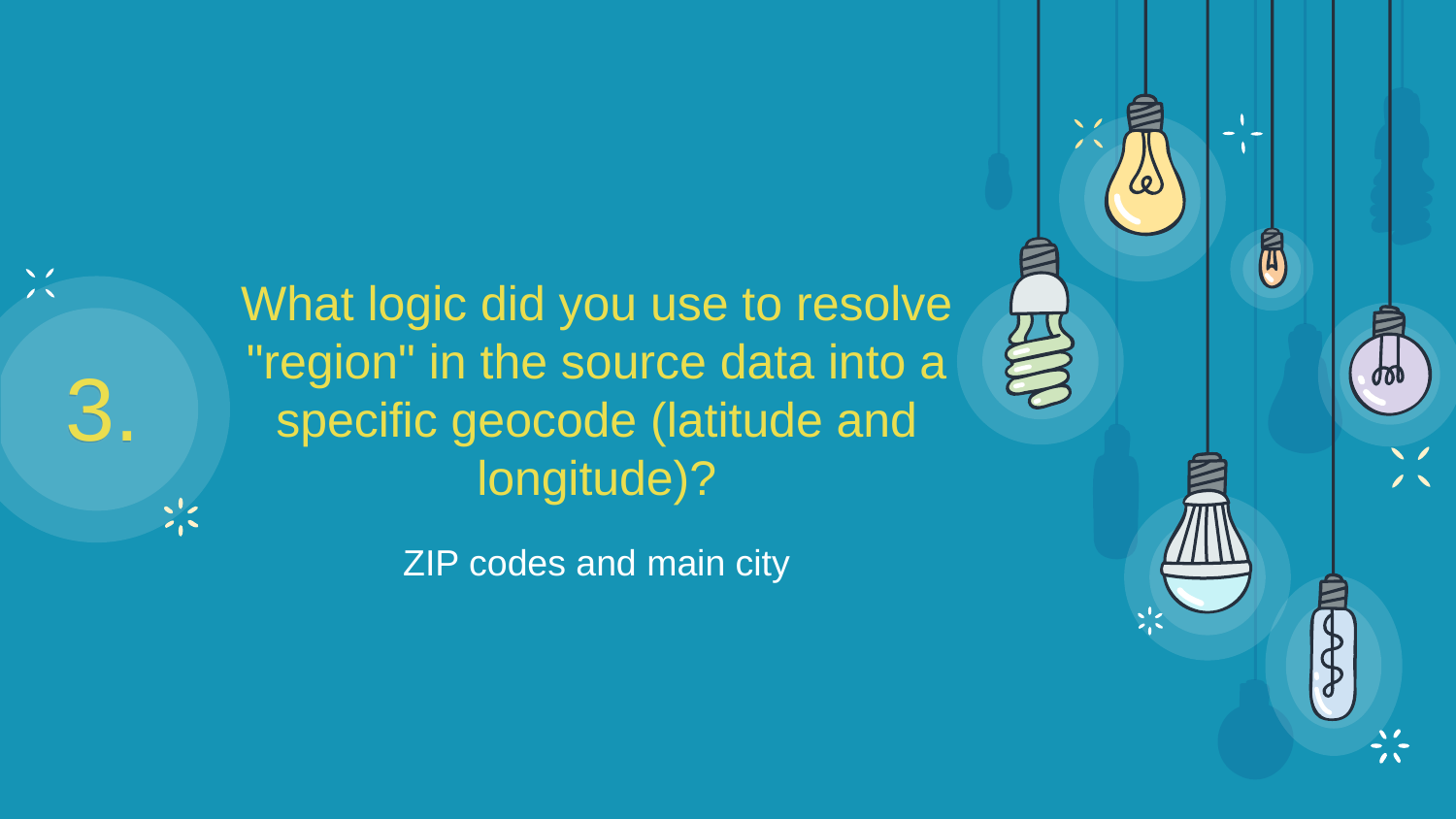

What logic did you use to resolve "region" in the source data into a specific geocode (latitude and longitude)?

ZIP codes and main city
# 3.